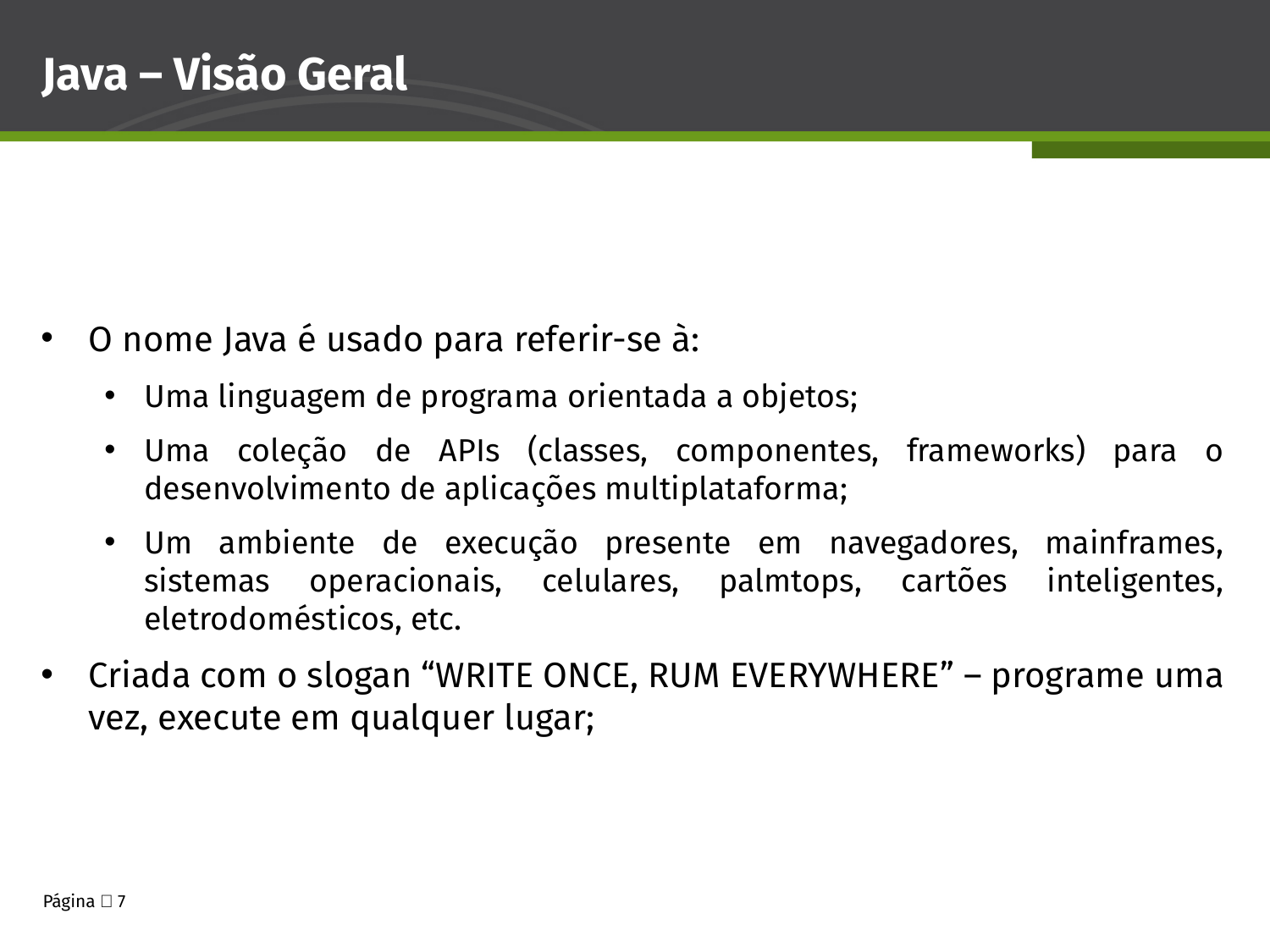

# Java – Visão Geral
O nome Java é usado para referir-se à:
Uma linguagem de programa orientada a objetos;
Uma coleção de APIs (classes, componentes, frameworks) para o desenvolvimento de aplicações multiplataforma;
Um ambiente de execução presente em navegadores, mainframes, sistemas operacionais, celulares, palmtops, cartões inteligentes, eletrodomésticos, etc.
Criada com o slogan “WRITE ONCE, RUM EVERYWHERE” – programe uma vez, execute em qualquer lugar;